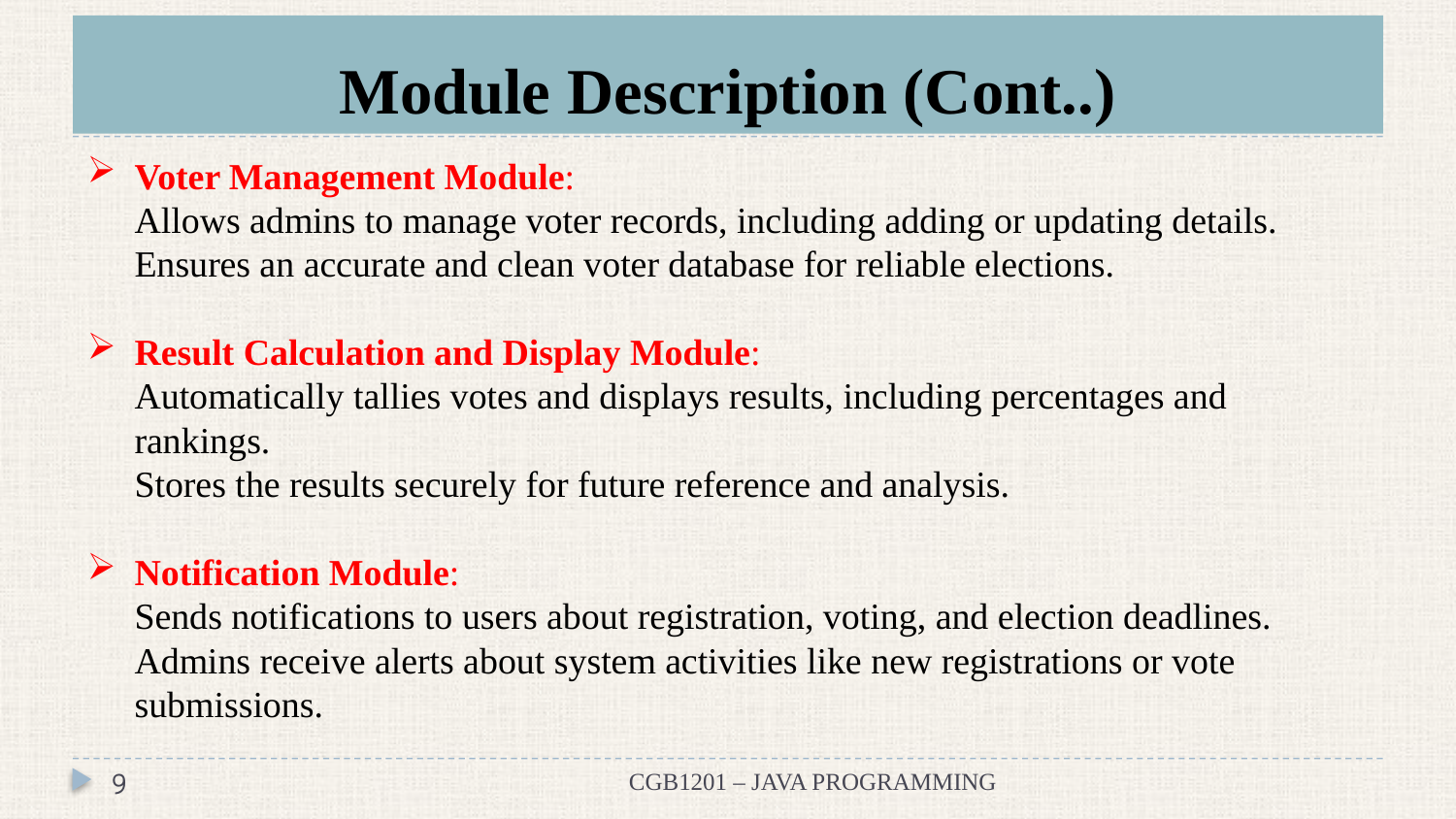

# Module Description (Cont..)
Voter Management Module:
Allows admins to manage voter records, including adding or updating details.
Ensures an accurate and clean voter database for reliable elections.

Result Calculation and Display Module:
Automatically tallies votes and displays results, including percentages and rankings.
Stores the results securely for future reference and analysis.

Notification Module:
Sends notifications to users about registration, voting, and election deadlines.
Admins receive alerts about system activities like new registrations or vote submissions.

9
CGB1201 – JAVA PROGRAMMING